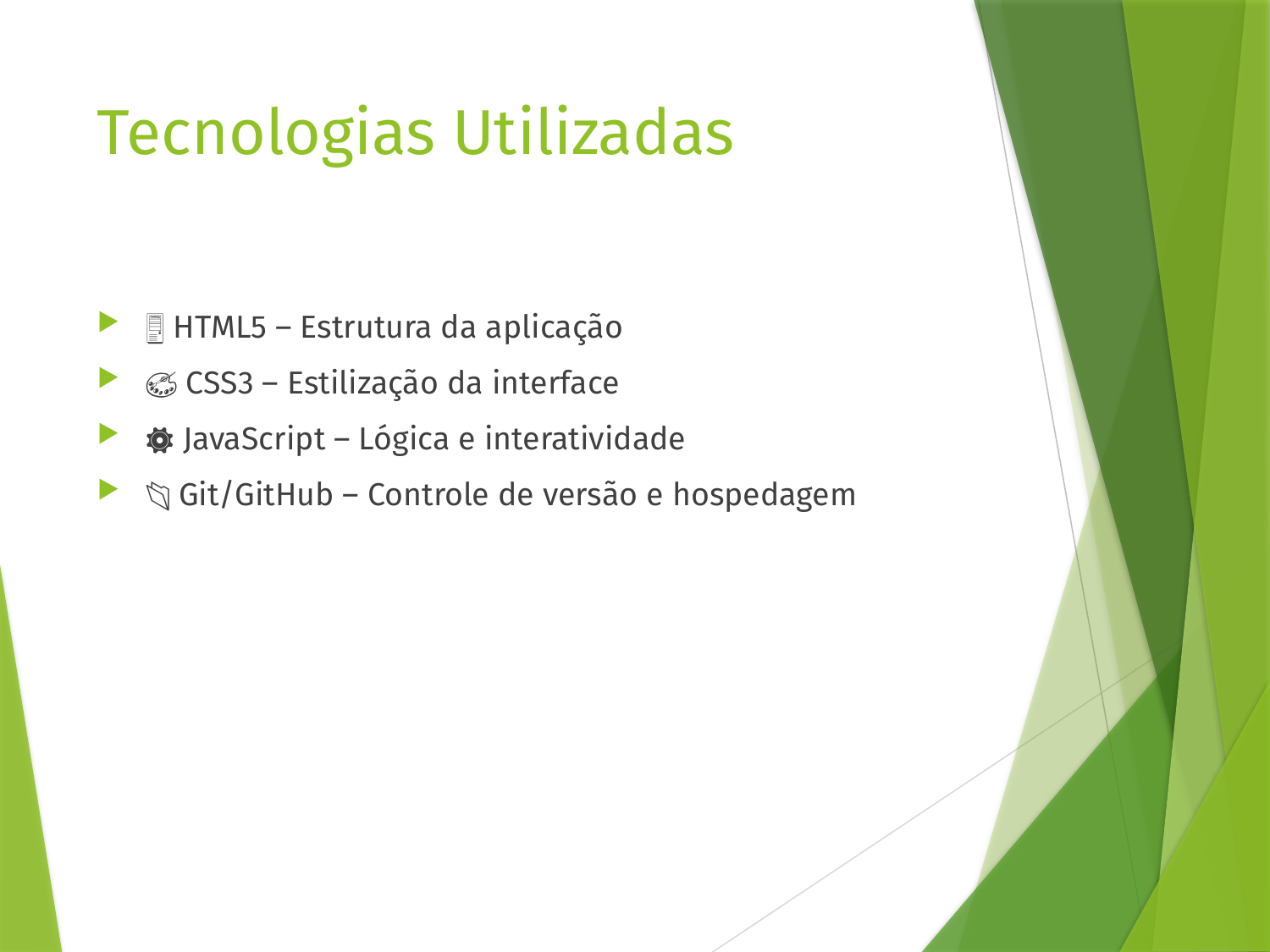

# Tecnologias Utilizadas
🖥 HTML5 – Estrutura da aplicação
🎨 CSS3 – Estilização da interface
⚙️ JavaScript – Lógica e interatividade
📂 Git/GitHub – Controle de versão e hospedagem